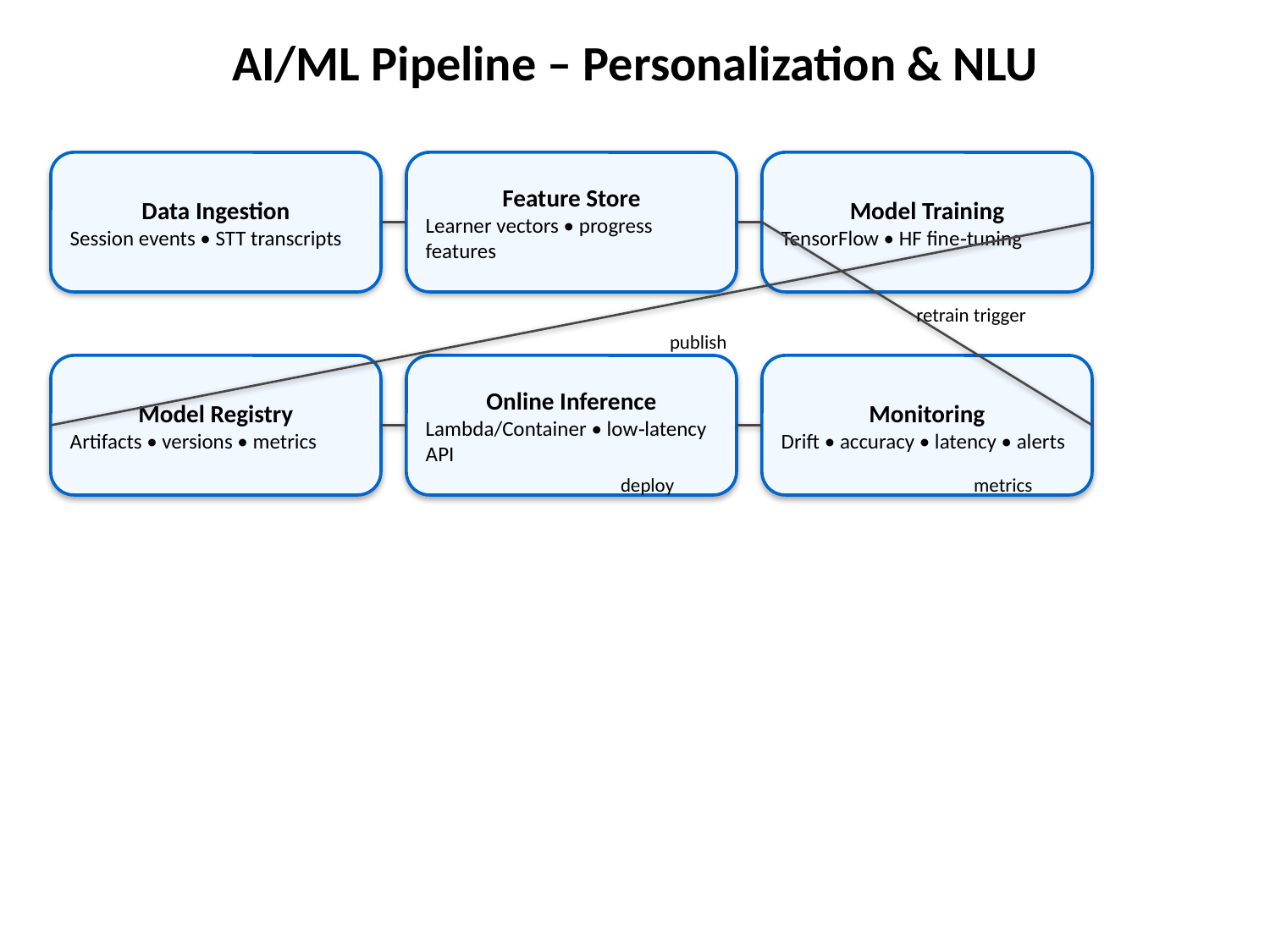

AI/ML Pipeline – Personalization & NLU
Data Ingestion
Session events • STT transcripts
Feature Store
Learner vectors • progress features
Model Training
TensorFlow • HF fine‑tuning
retrain trigger
publish
Model Registry
Artifacts • versions • metrics
Online Inference
Lambda/Container • low‑latency API
Monitoring
Drift • accuracy • latency • alerts
deploy
metrics